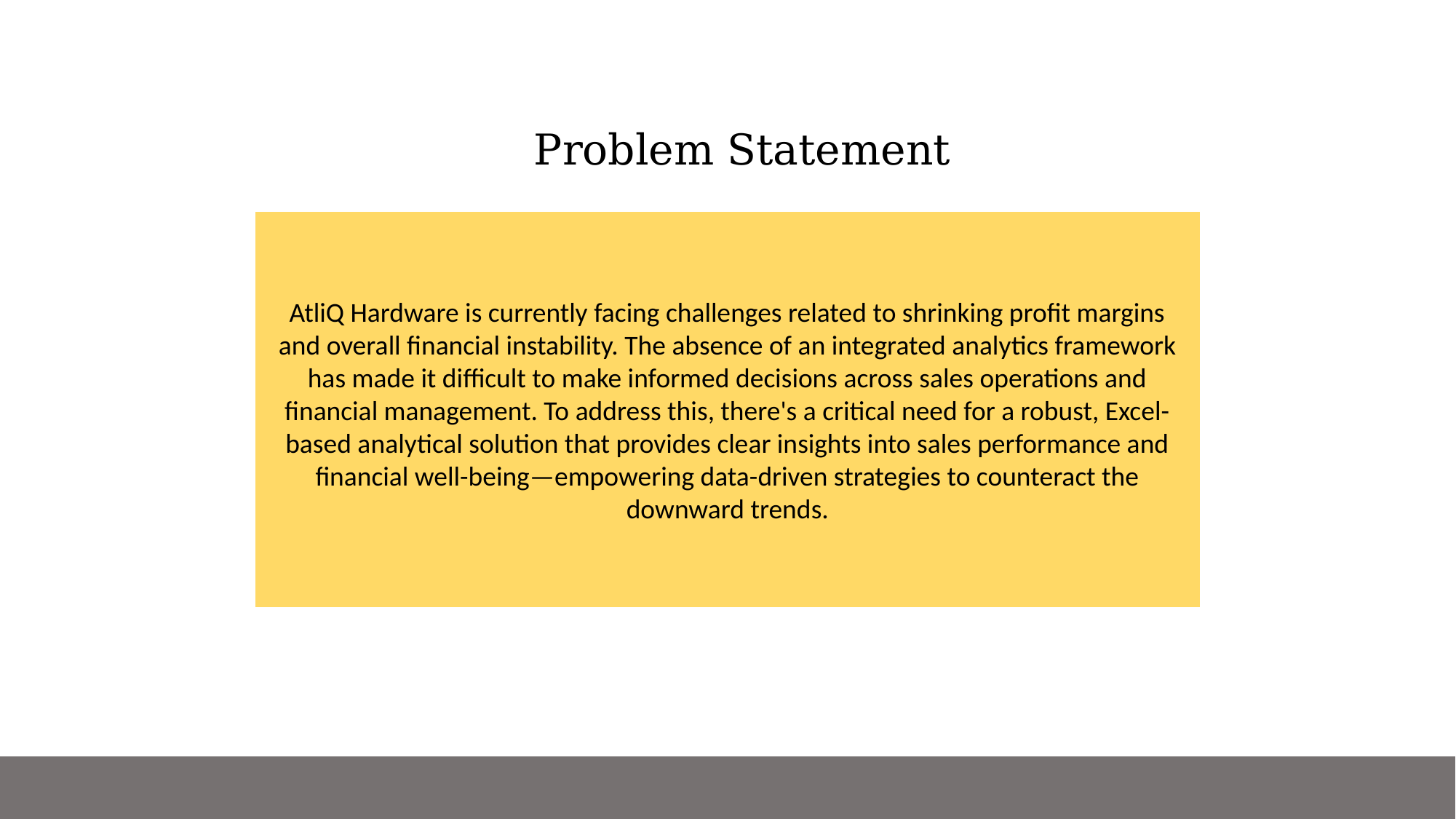

Problem Statement
AtliQ Hardware is currently facing challenges related to shrinking profit margins and overall financial instability. The absence of an integrated analytics framework has made it difficult to make informed decisions across sales operations and financial management. To address this, there's a critical need for a robust, Excel-based analytical solution that provides clear insights into sales performance and financial well-being—empowering data-driven strategies to counteract the downward trends.